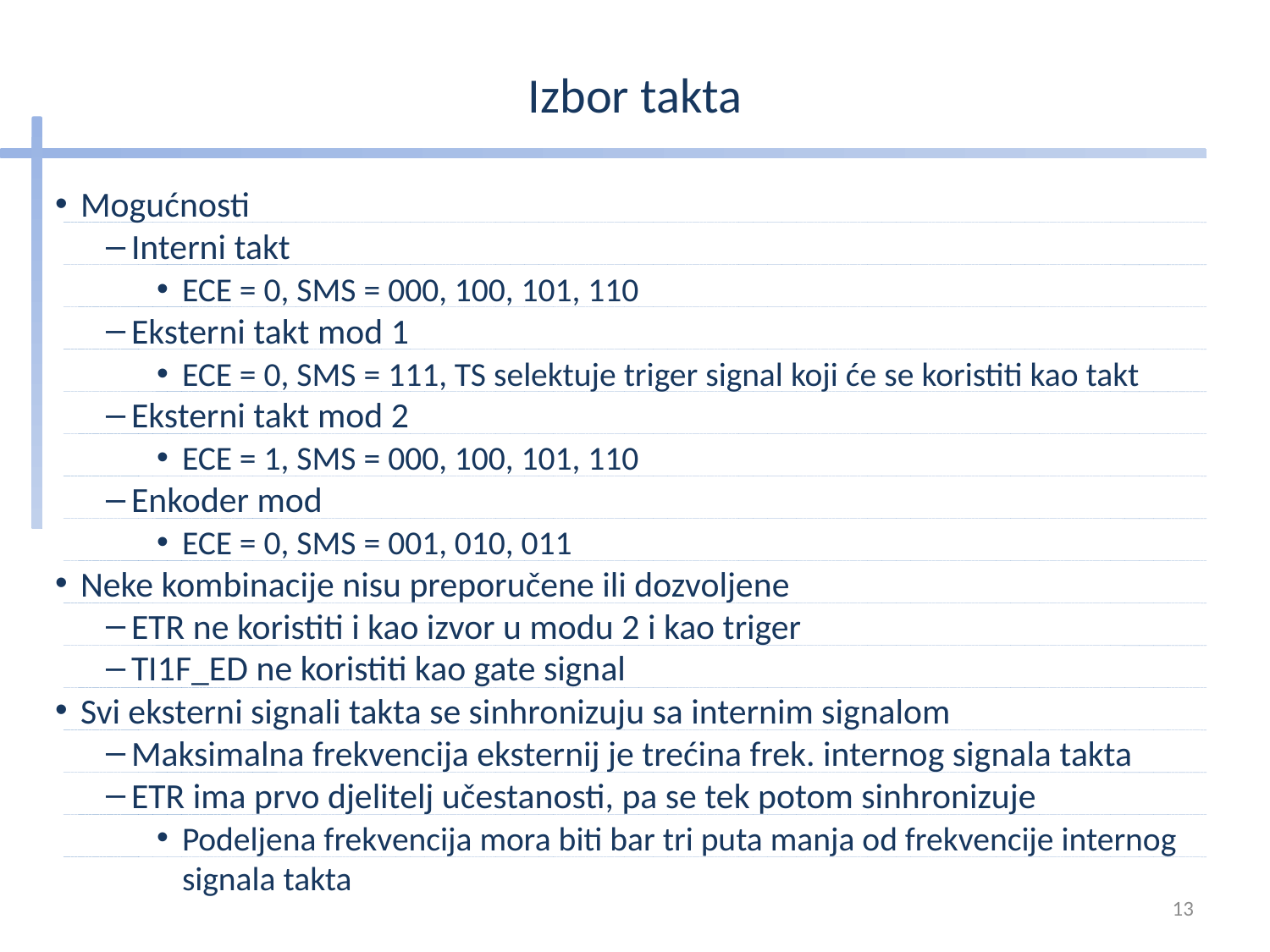

# Izbor takta
Mogućnosti
Interni takt
ECE = 0, SMS = 000, 100, 101, 110
Eksterni takt mod 1
ECE = 0, SMS = 111, TS selektuje triger signal koji će se koristiti kao takt
Eksterni takt mod 2
ECE = 1, SMS = 000, 100, 101, 110
Enkoder mod
ECE = 0, SMS = 001, 010, 011
Neke kombinacije nisu preporučene ili dozvoljene
ETR ne koristiti i kao izvor u modu 2 i kao triger
TI1F_ED ne koristiti kao gate signal
Svi eksterni signali takta se sinhronizuju sa internim signalom
Maksimalna frekvencija eksternij je trećina frek. internog signala takta
ETR ima prvo djelitelj učestanosti, pa se tek potom sinhronizuje
Podeljena frekvencija mora biti bar tri puta manja od frekvencije internog signala takta
13